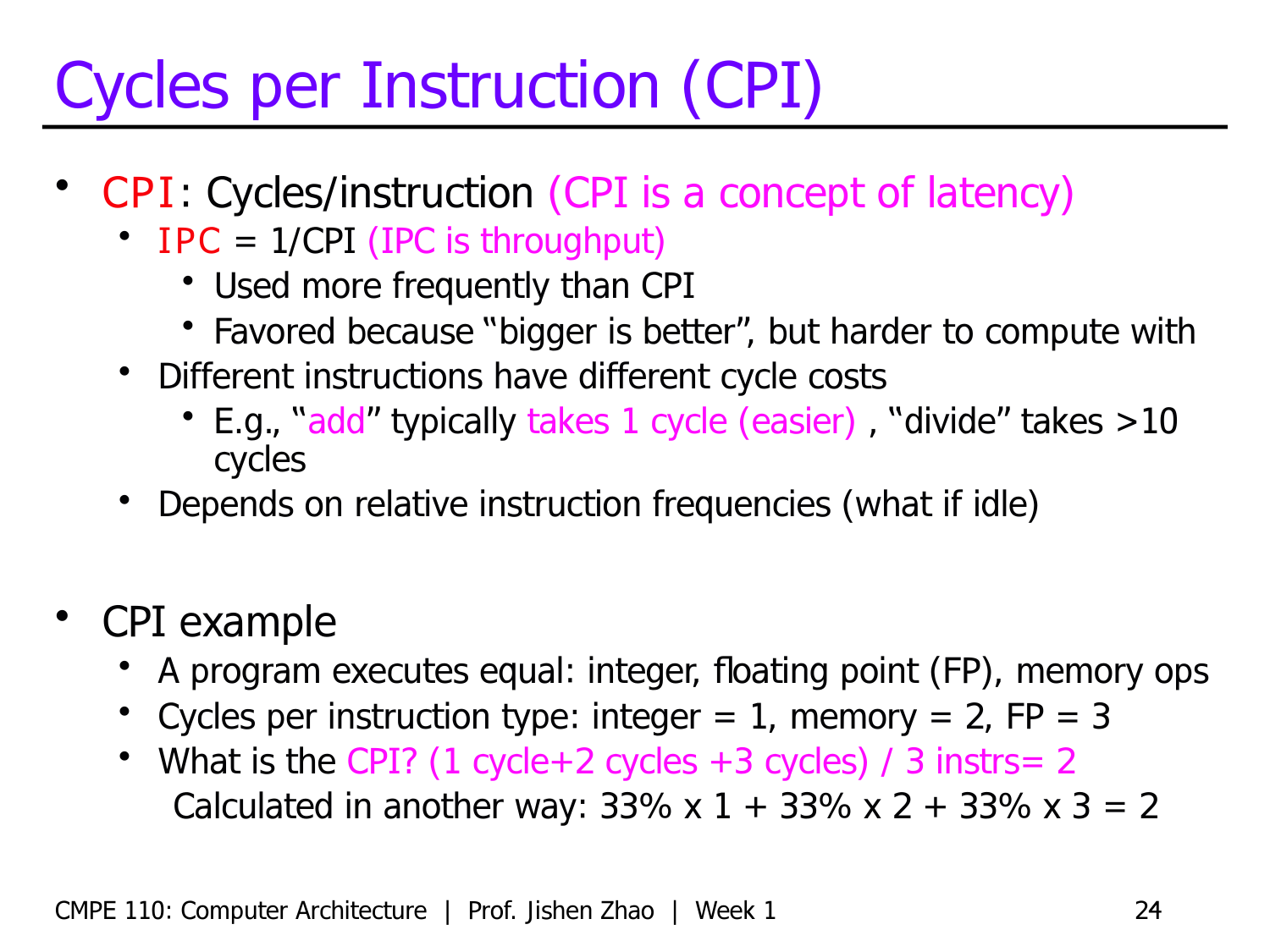

# Cycles per Instruction (CPI)
CPI: Cycles/instruction (CPI is a concept of latency)
IPC = 1/CPI (IPC is throughput)
Used more frequently than CPI
Favored because “bigger is better”, but harder to compute with
Different instructions have different cycle costs
E.g., “add” typically takes 1 cycle (easier) , “divide” takes >10 cycles
Depends on relative instruction frequencies (what if idle)

CPI example
A program executes equal: integer, floating point (FP), memory ops
Cycles per instruction type: integer = 1, memory = 2, FP = 3
What is the CPI? (1 cycle+2 cycles +3 cycles) / 3 instrs= 2
     Calculated in another way: 33% x 1 + 33% x 2 + 33% x 3 = 2
CMPE 110: Computer Architecture  |  Prof. Jishen Zhao  |  Week 1
24